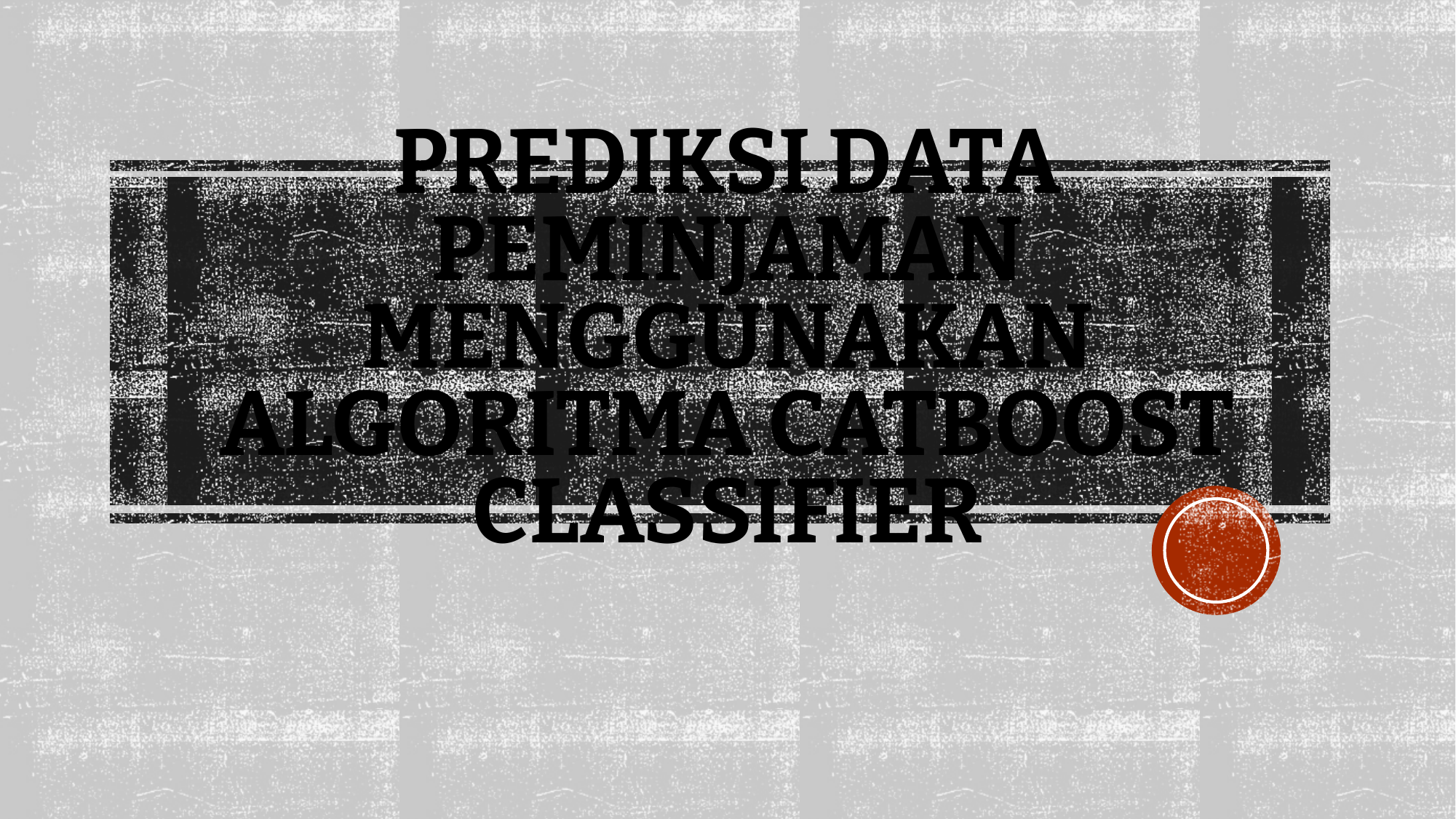

# Prediksi Data Peminjaman menggunakan Algoritma CatBoost Classifier